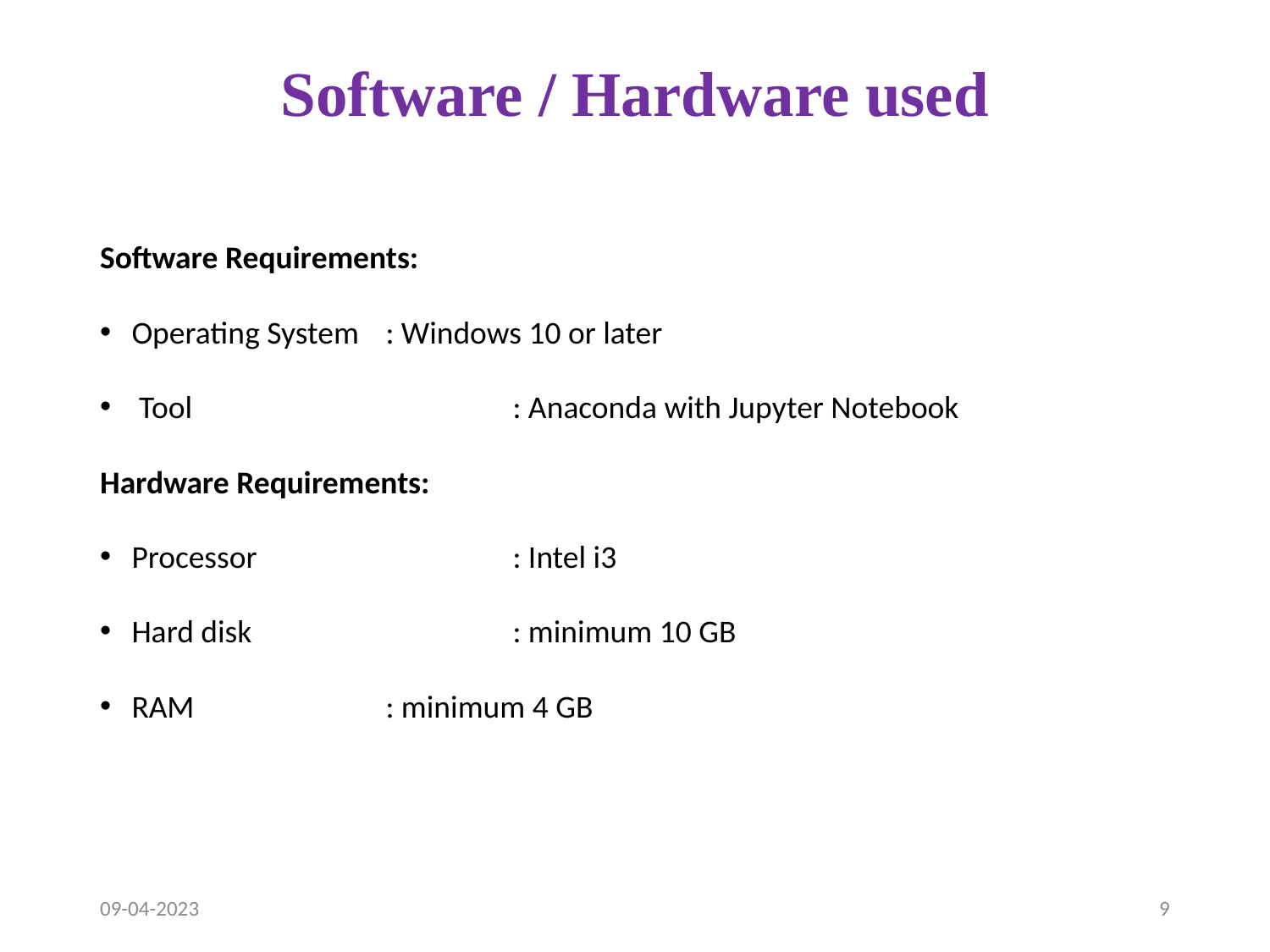

# Software / Hardware used
Software Requirements:
Operating System 	: Windows 10 or later
 Tool   			: Anaconda with Jupyter Notebook
Hardware Requirements:
Processor   		: Intel i3
Hard disk   		: minimum 10 GB
RAM        		: minimum 4 GB

09-04-2023
9